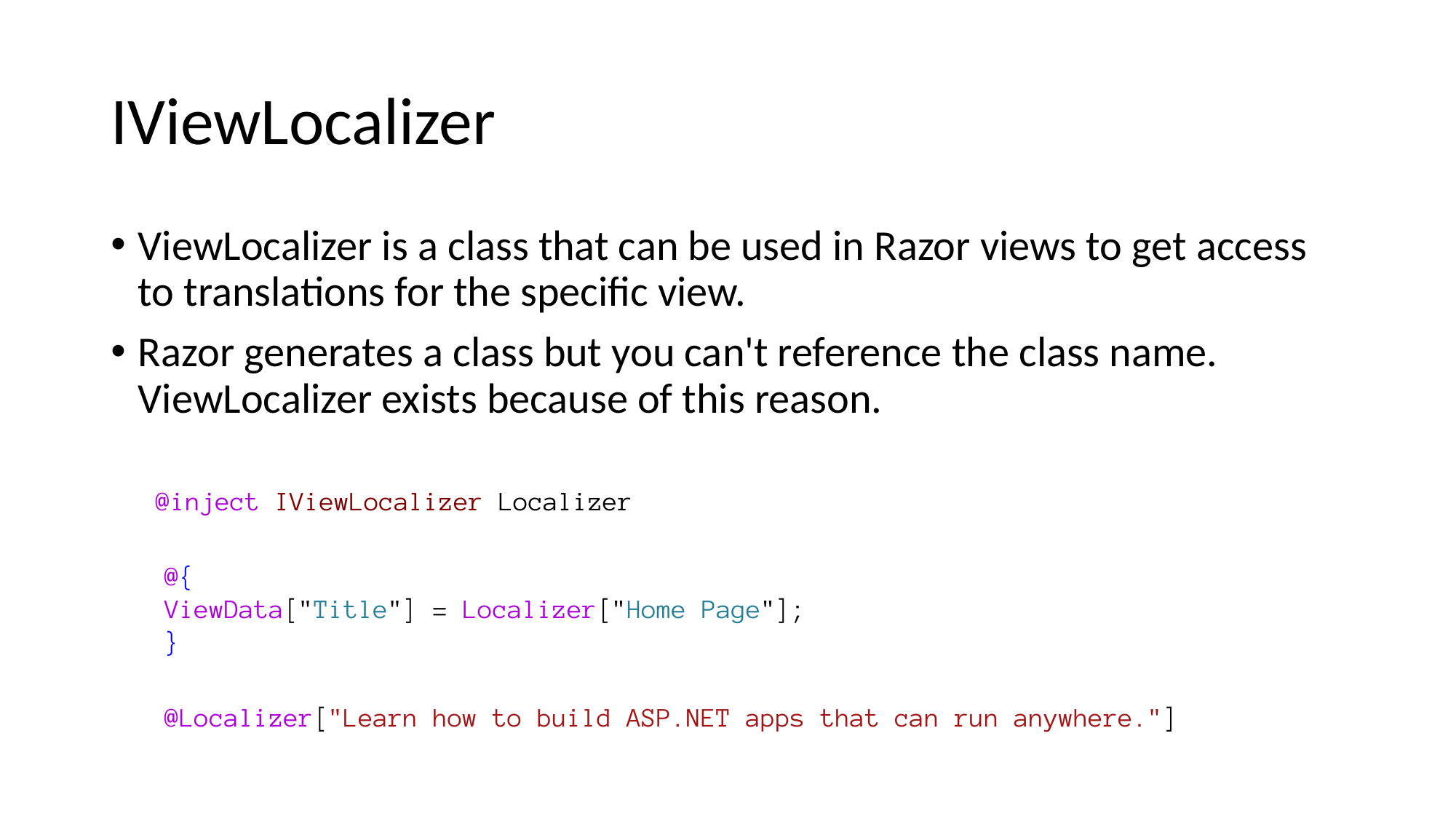

# IViewLocalizer
ViewLocalizer is a class that can be used in Razor views to get access to translations for the specific view.
Razor generates a class but you can't reference the class name. ViewLocalizer exists because of this reason.

@inject IViewLocalizer Localizer
@{
ViewData["Title"] = Localizer["Home Page"];
}
@Localizer["Learn how to build ASP.NET apps that can run anywhere."]